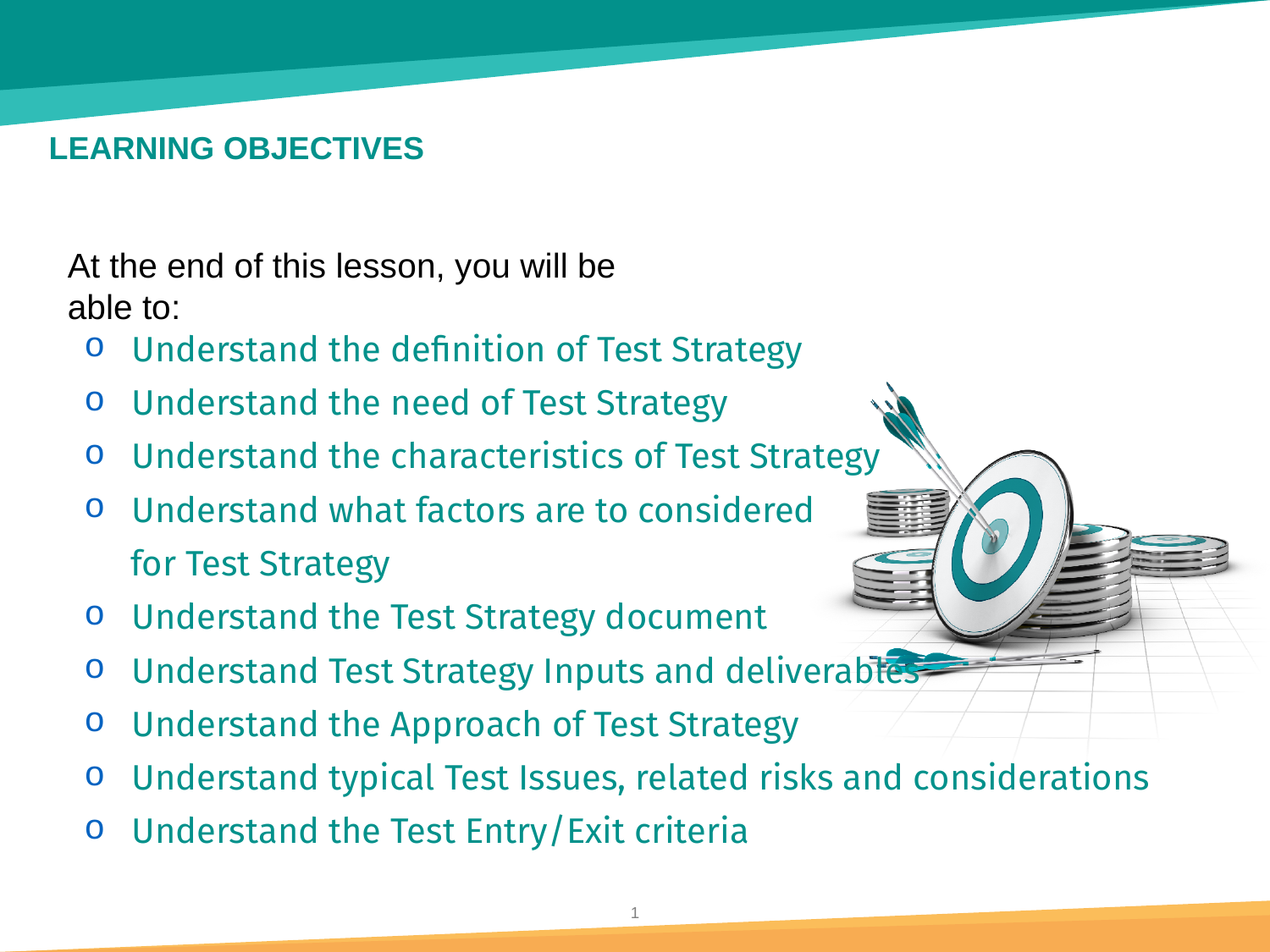

Understand the definition of Test Strategy
Understand the need of Test Strategy
Understand the characteristics of Test Strategy
Understand what factors are to considered
     for Test Strategy
Understand the Test Strategy document
Understand Test Strategy Inputs and deliverables
Understand the Approach of Test Strategy
Understand typical Test Issues, related risks and considerations
Understand the Test Entry/Exit criteria